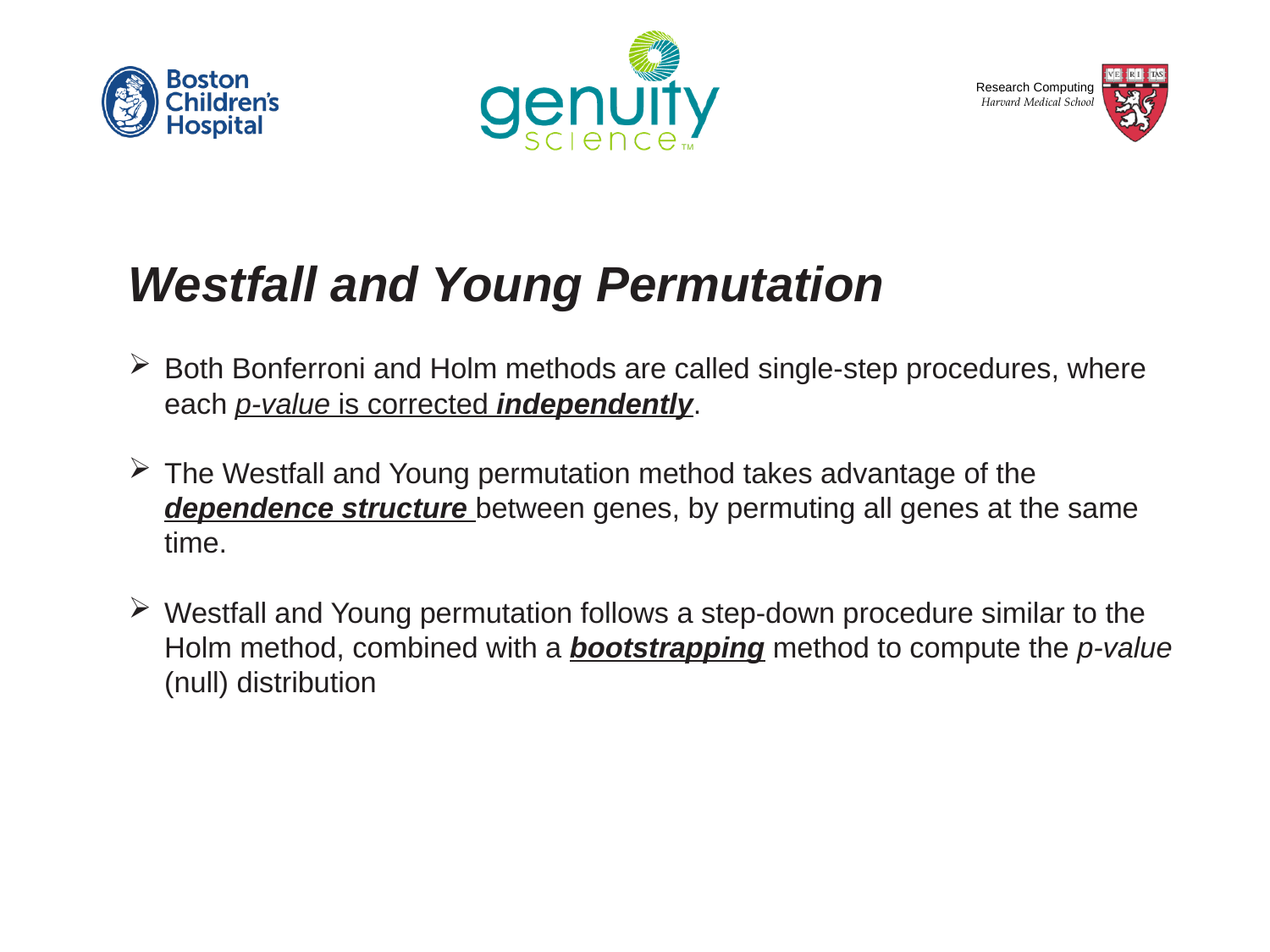

Westfall and Young Permutation

Both Bonferroni and Holm methods are called single-step procedures, where each p-value is corrected independently.

The Westfall and Young permutation method takes advantage of the dependence structure between genes, by permuting all genes at the same time.

Westfall and Young permutation follows a step-down procedure similar to the Holm method, combined with a bootstrapping method to compute the p-value (null) distribution